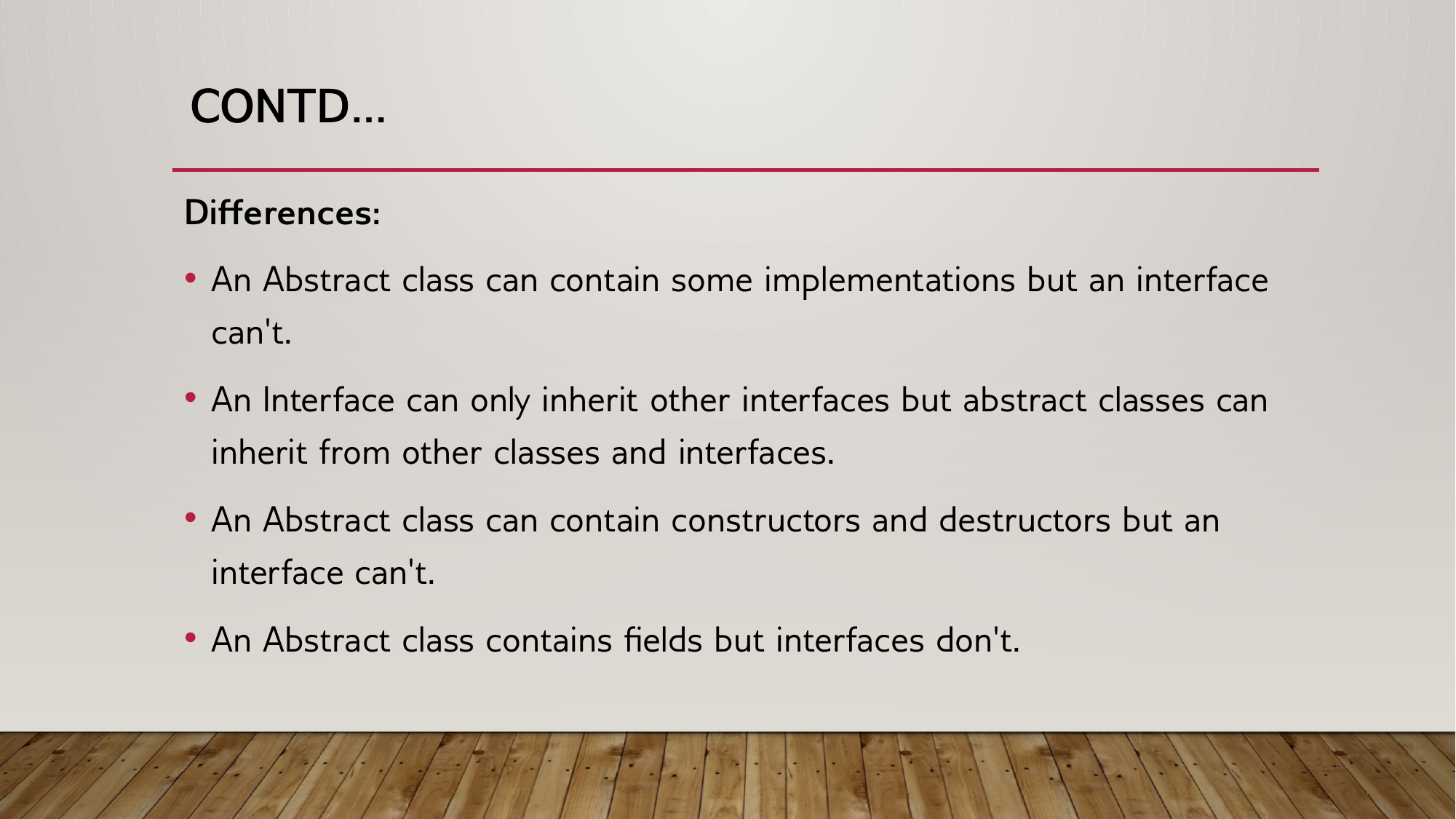

# Contd…
Differences:
An Abstract class can contain some implementations but an interface can't.
An Interface can only inherit other interfaces but abstract classes can inherit from other classes and interfaces.
An Abstract class can contain constructors and destructors but an interface can't.
An Abstract class contains fields but interfaces don't.